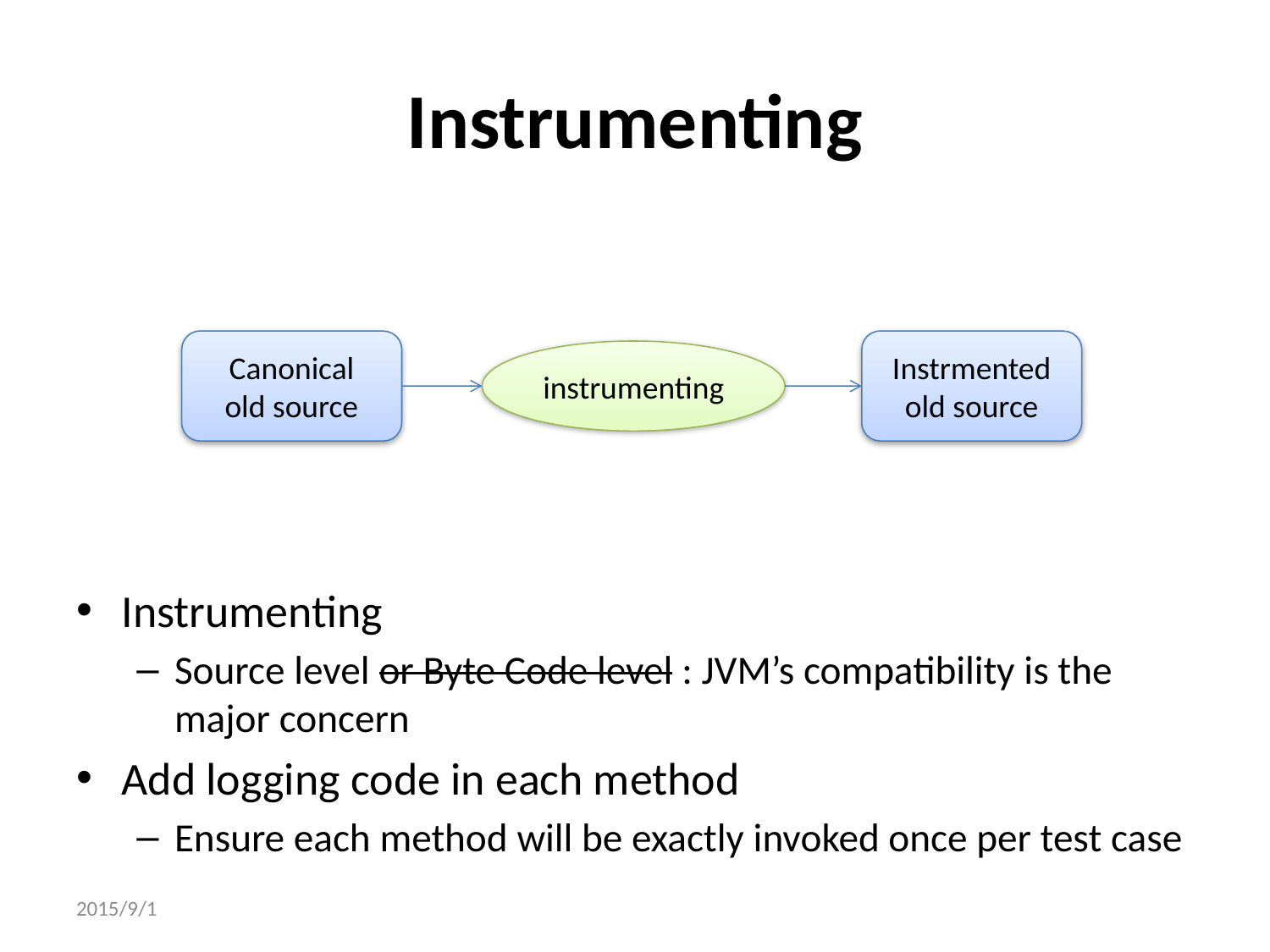

Instrumenting
Canonical
old source
Instrmented
old source
instrumenting
Instrumenting
Source level or Byte Code level : JVM’s compatibility is the major concern
Add logging code in each method
Ensure each method will be exactly invoked once per test case
2015/9/1